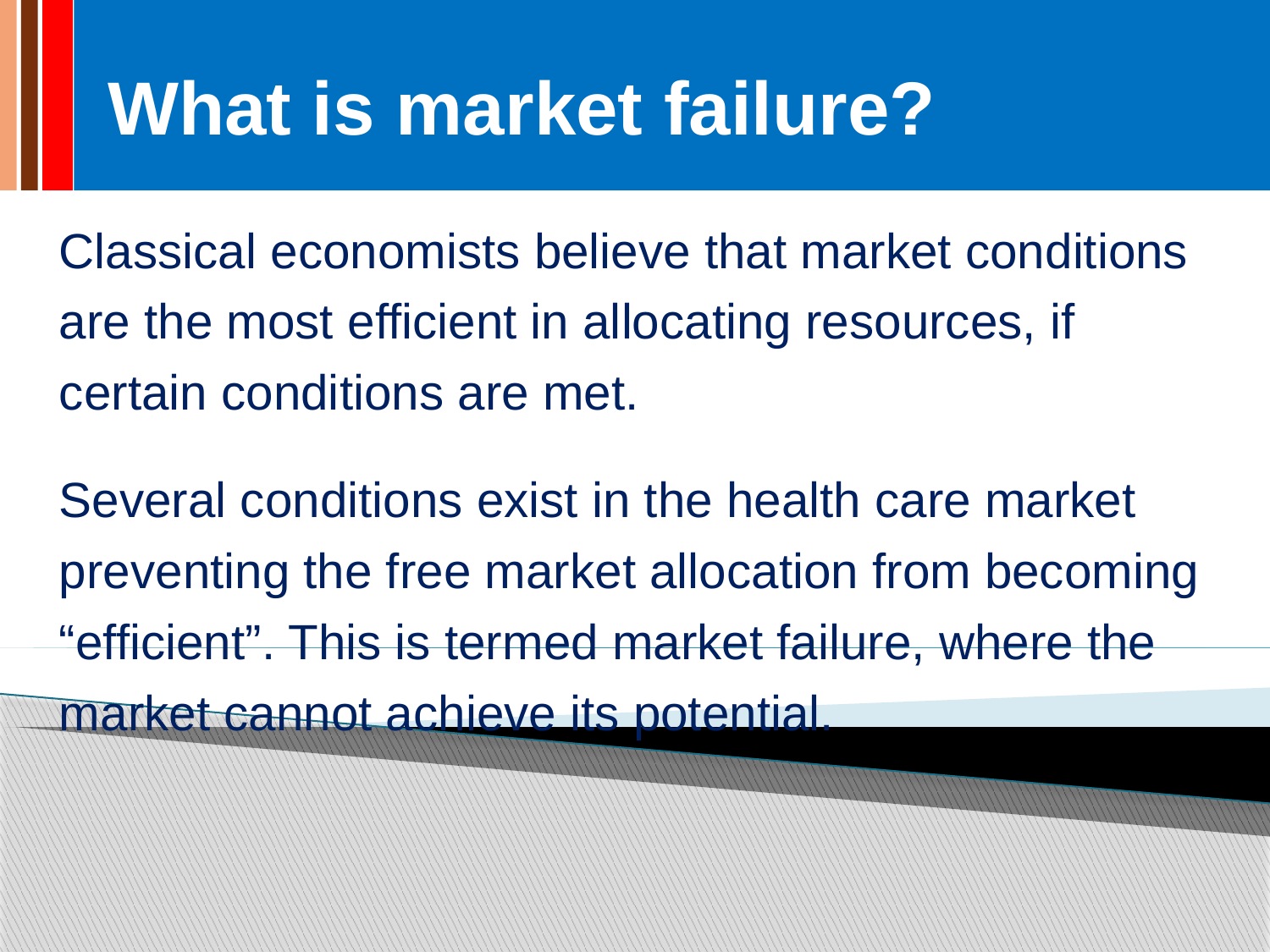

# What is market failure?
Classical economists believe that market conditions are the most efficient in allocating resources, if certain conditions are met.
Several conditions exist in the health care market preventing the free market allocation from becoming “efficient”. This is termed market failure, where the market cannot achieve its potential.